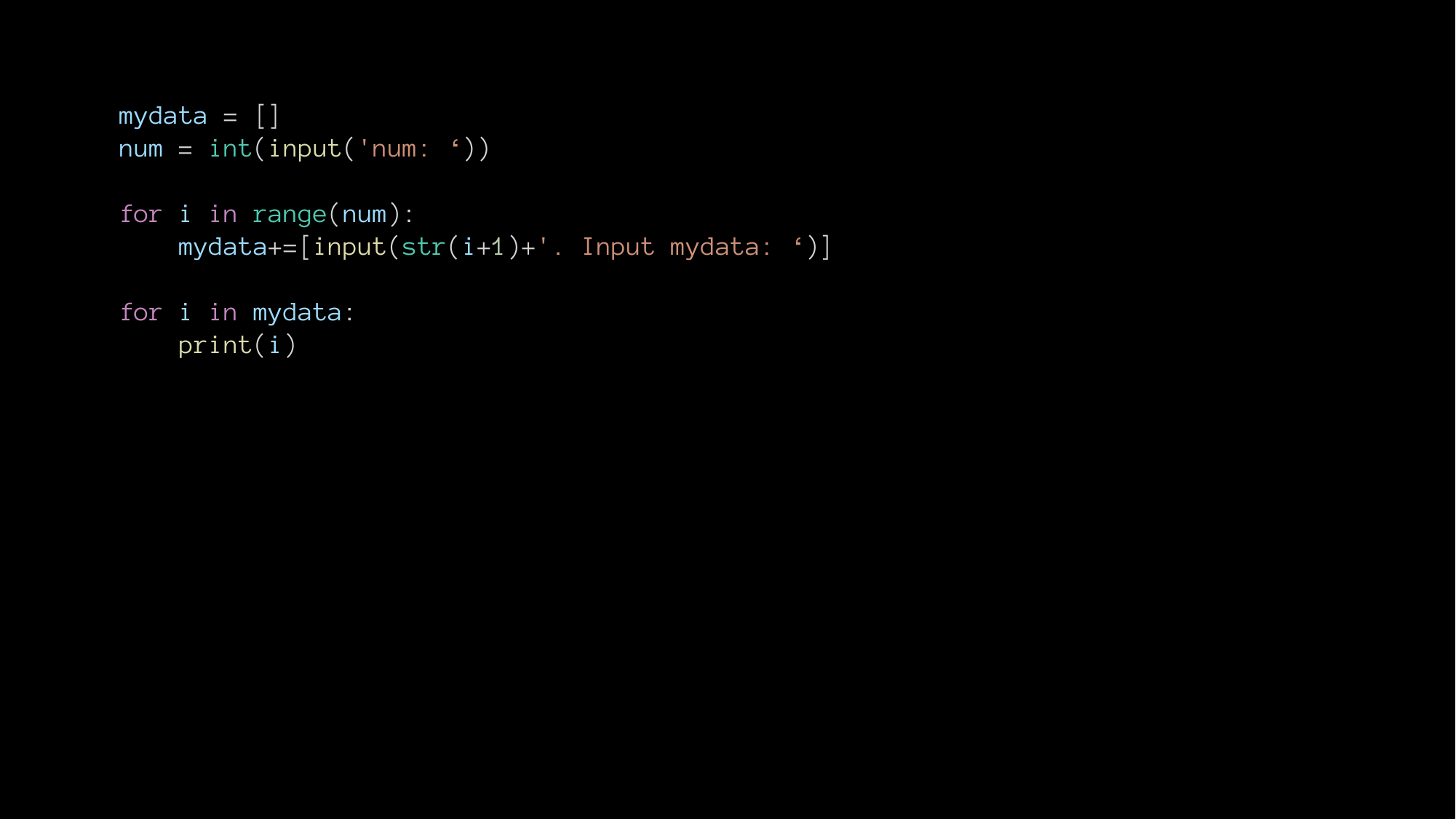

mydata = []
num = int(input('num: ‘))

for i in range(num):
    mydata+=[input(str(i+1)+'. Input mydata: ‘)]

for i in mydata:
    print(i)